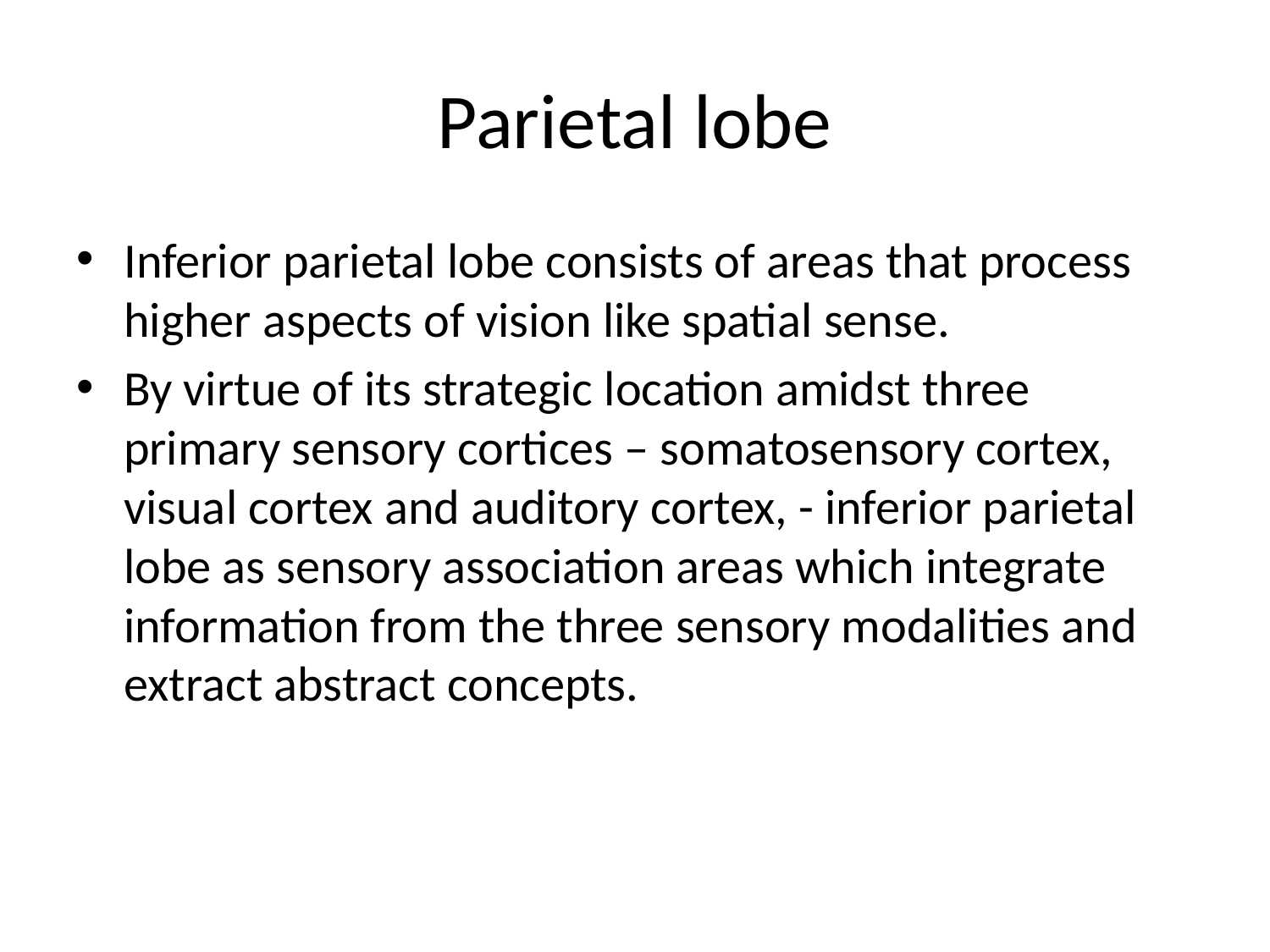

# Parietal lobe
Inferior parietal lobe consists of areas that process higher aspects of vision like spatial sense.
By virtue of its strategic location amidst three primary sensory cortices – somatosensory cortex, visual cortex and auditory cortex, - inferior parietal lobe as sensory association areas which integrate information from the three sensory modalities and extract abstract concepts.